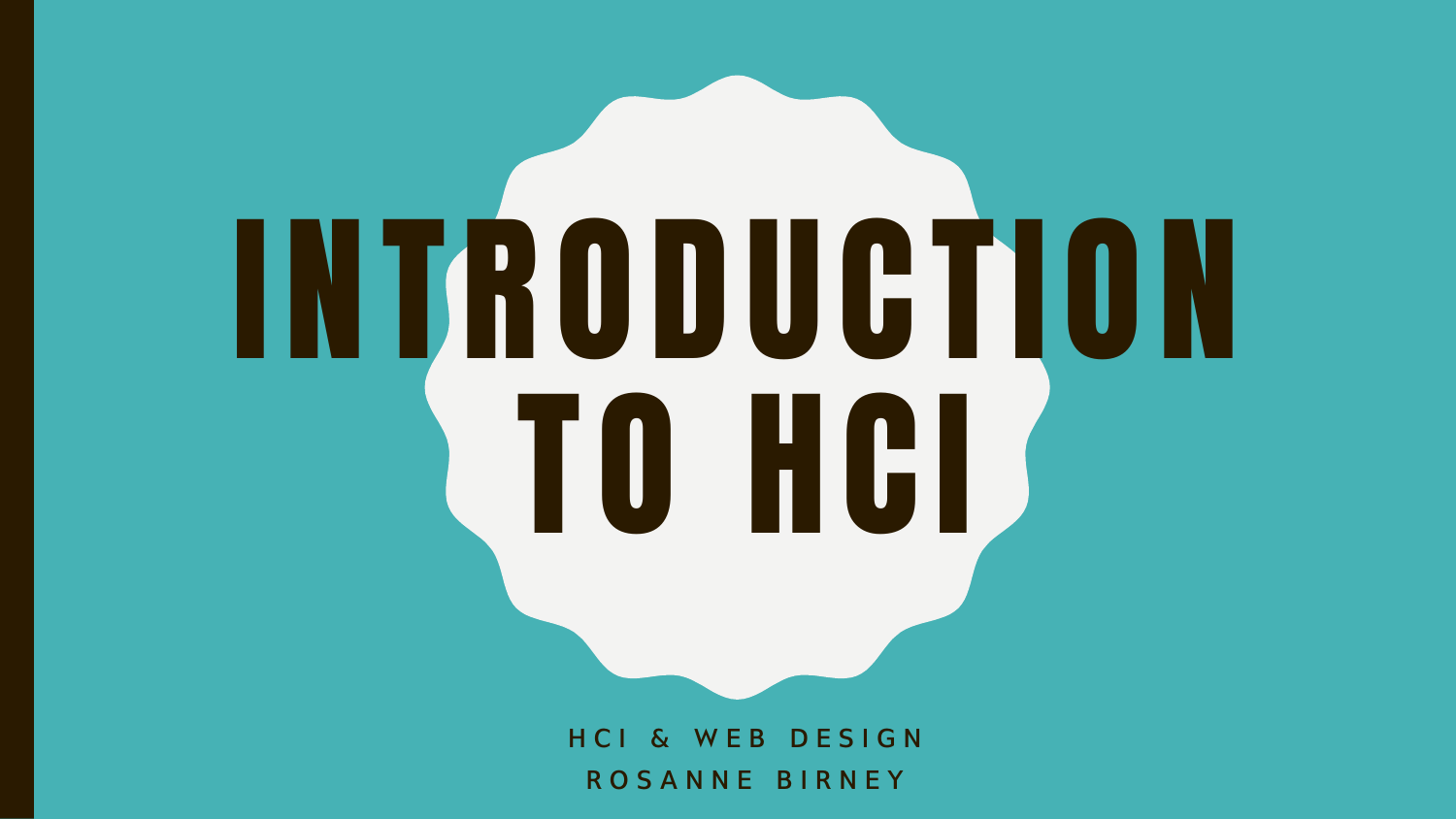

# Introduction to HCI

HCI & Web Design
Rosanne Birney